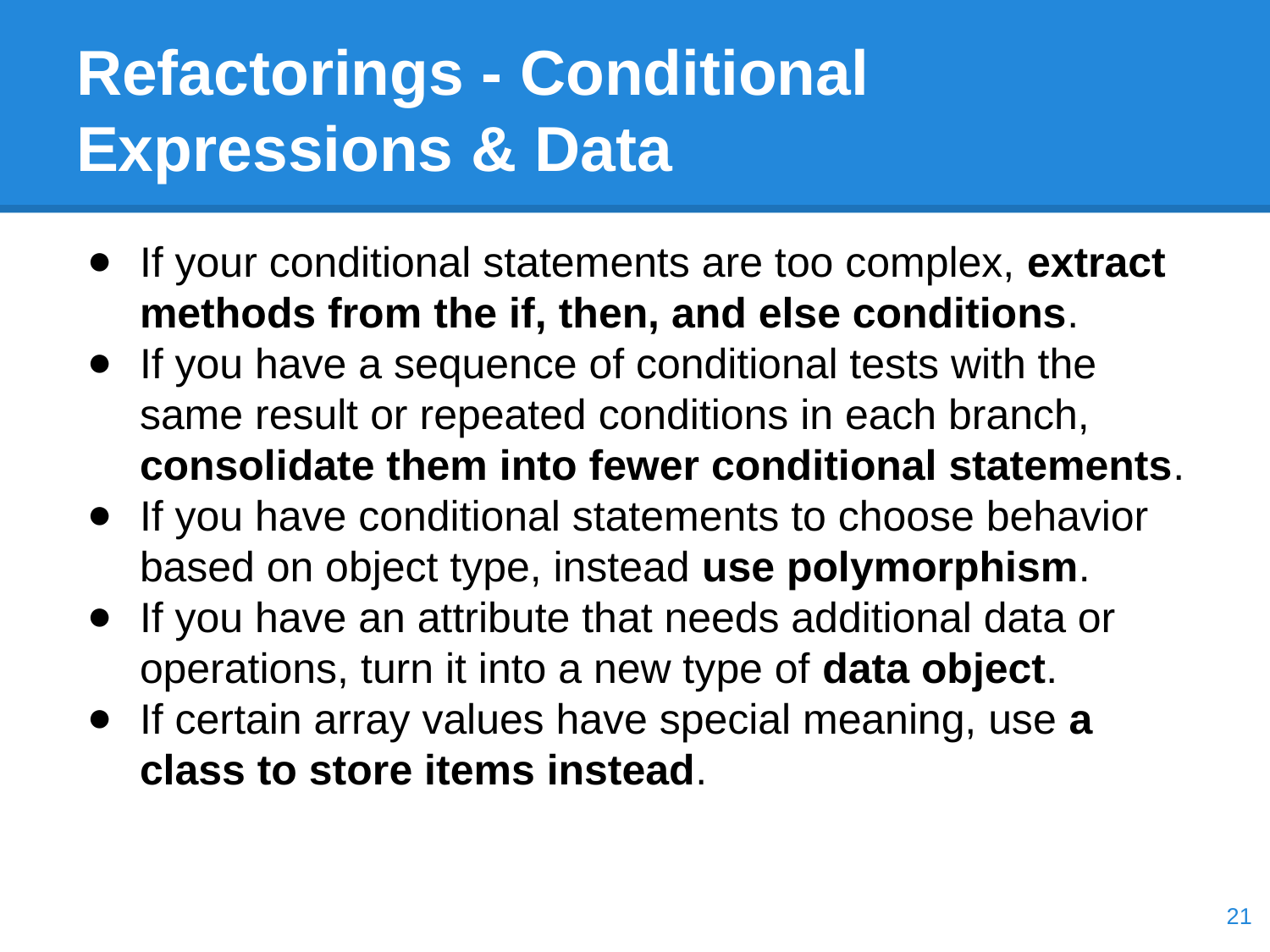

# Refactorings - Conditional Expressions & Data
If your conditional statements are too complex, extract methods from the if, then, and else conditions.
If you have a sequence of conditional tests with the same result or repeated conditions in each branch, consolidate them into fewer conditional statements.
If you have conditional statements to choose behavior based on object type, instead use polymorphism.
If you have an attribute that needs additional data or operations, turn it into a new type of data object.
If certain array values have special meaning, use a class to store items instead.
21